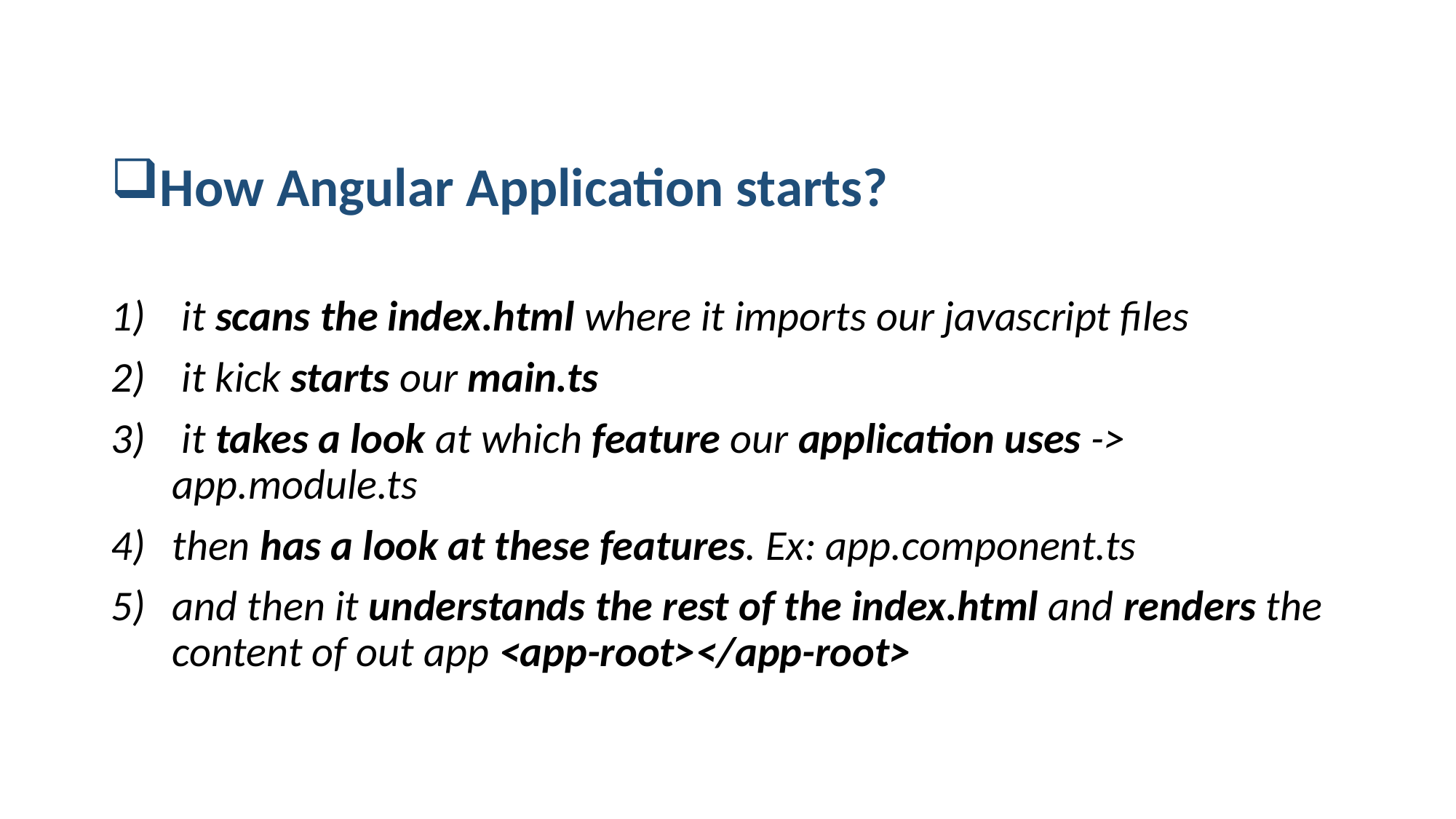

How Angular Application starts?

 it scans the index.html where it imports our javascript files
 it kick starts our main.ts
 it takes a look at which feature our application uses -> app.module.ts
then has a look at these features. Ex: app.component.ts
and then it understands the rest of the index.html and renders the content of out app <app-root></app-root>